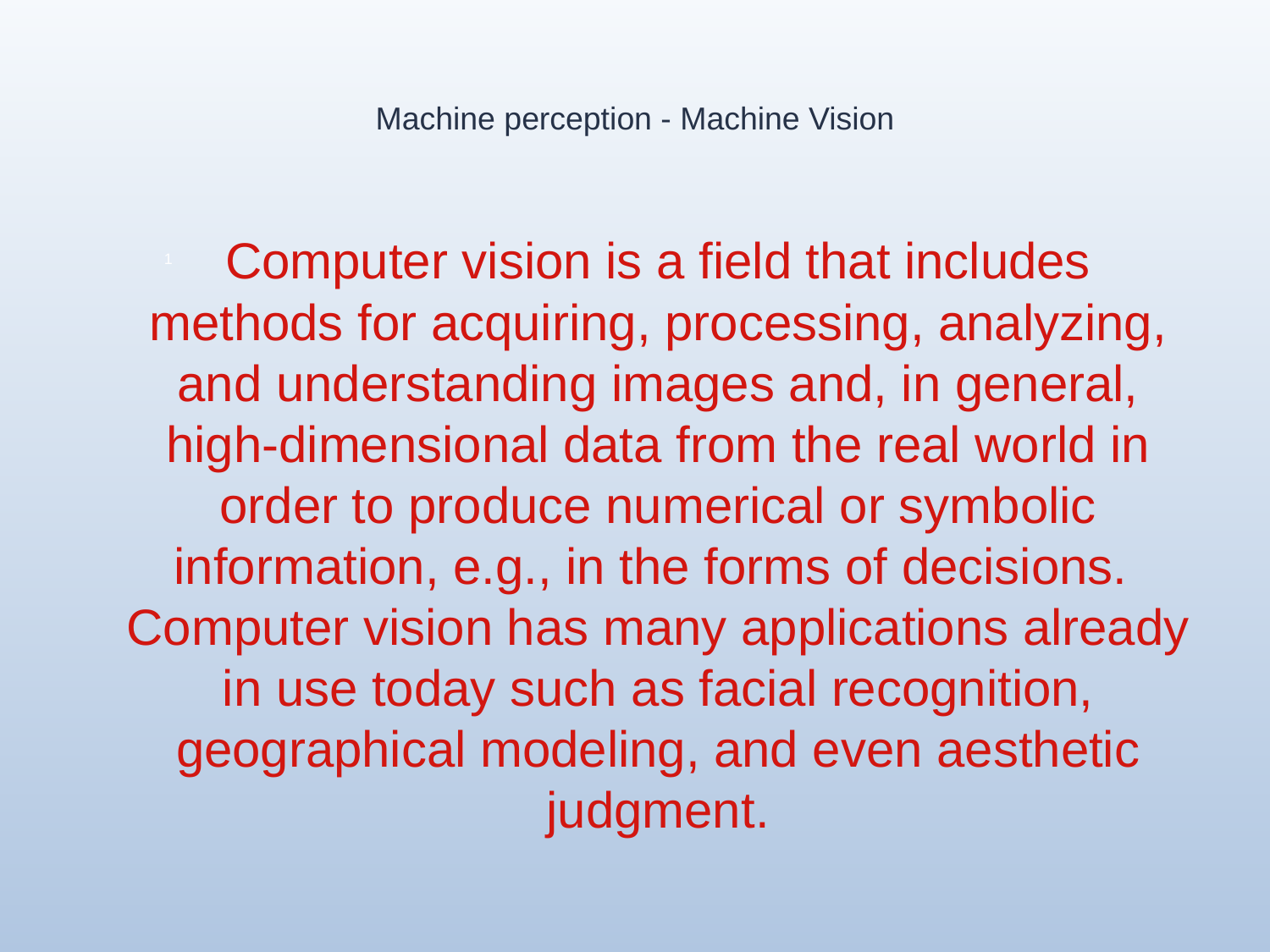

# Machine perception - Machine Vision
Computer vision is a field that includes methods for acquiring, processing, analyzing, and understanding images and, in general, high-dimensional data from the real world in order to produce numerical or symbolic information, e.g., in the forms of decisions.  Computer vision has many applications already in use today such as facial recognition, geographical modeling, and even aesthetic judgment.